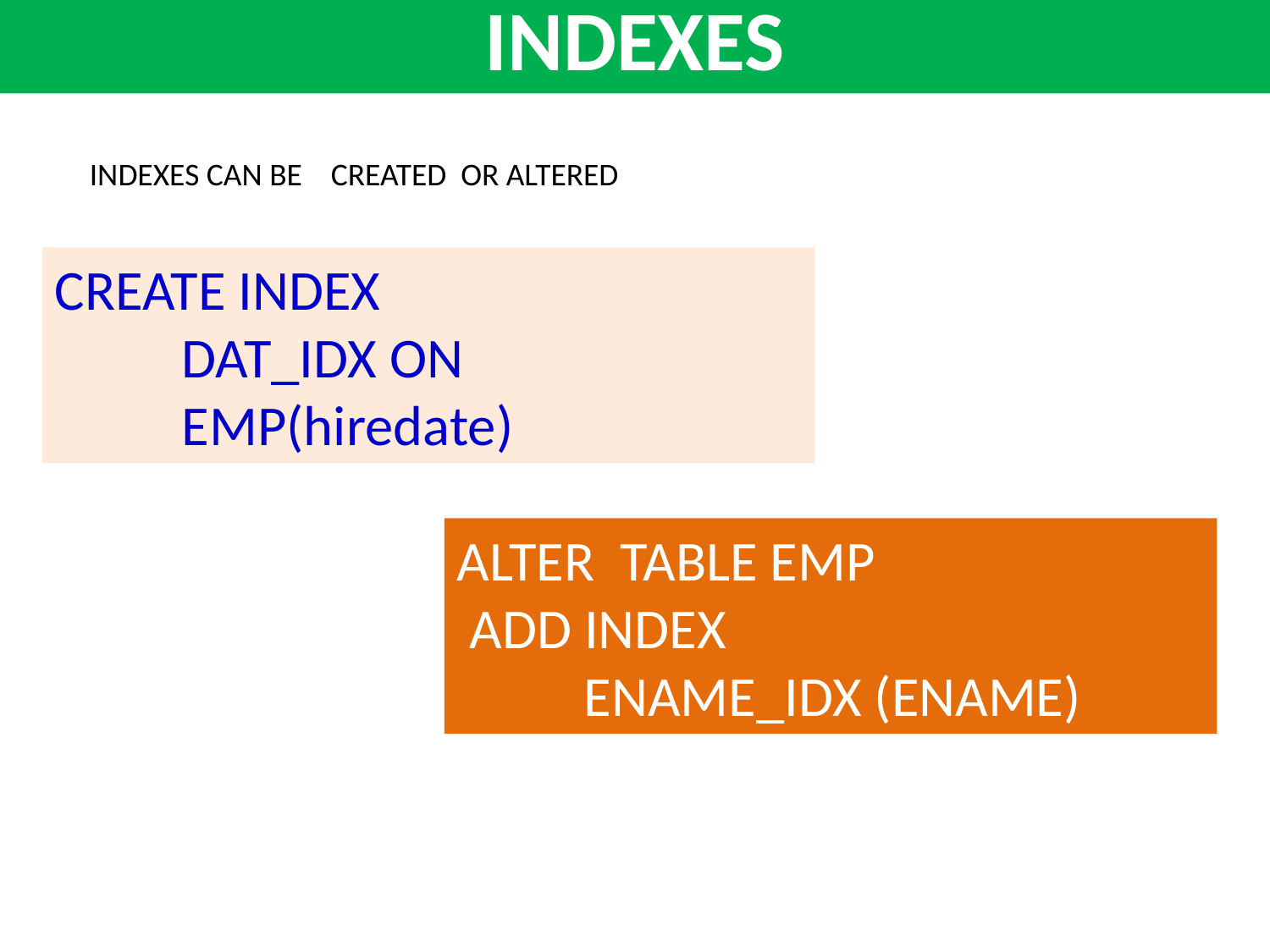

INDEXES
INDEXES CAN BE    CREATED  OR ALTERED
CREATE INDEX
          DAT_IDX ON
          EMP(hiredate)
ALTER  TABLE EMP
 ADD INDEX
          ENAME_IDX (ENAME)